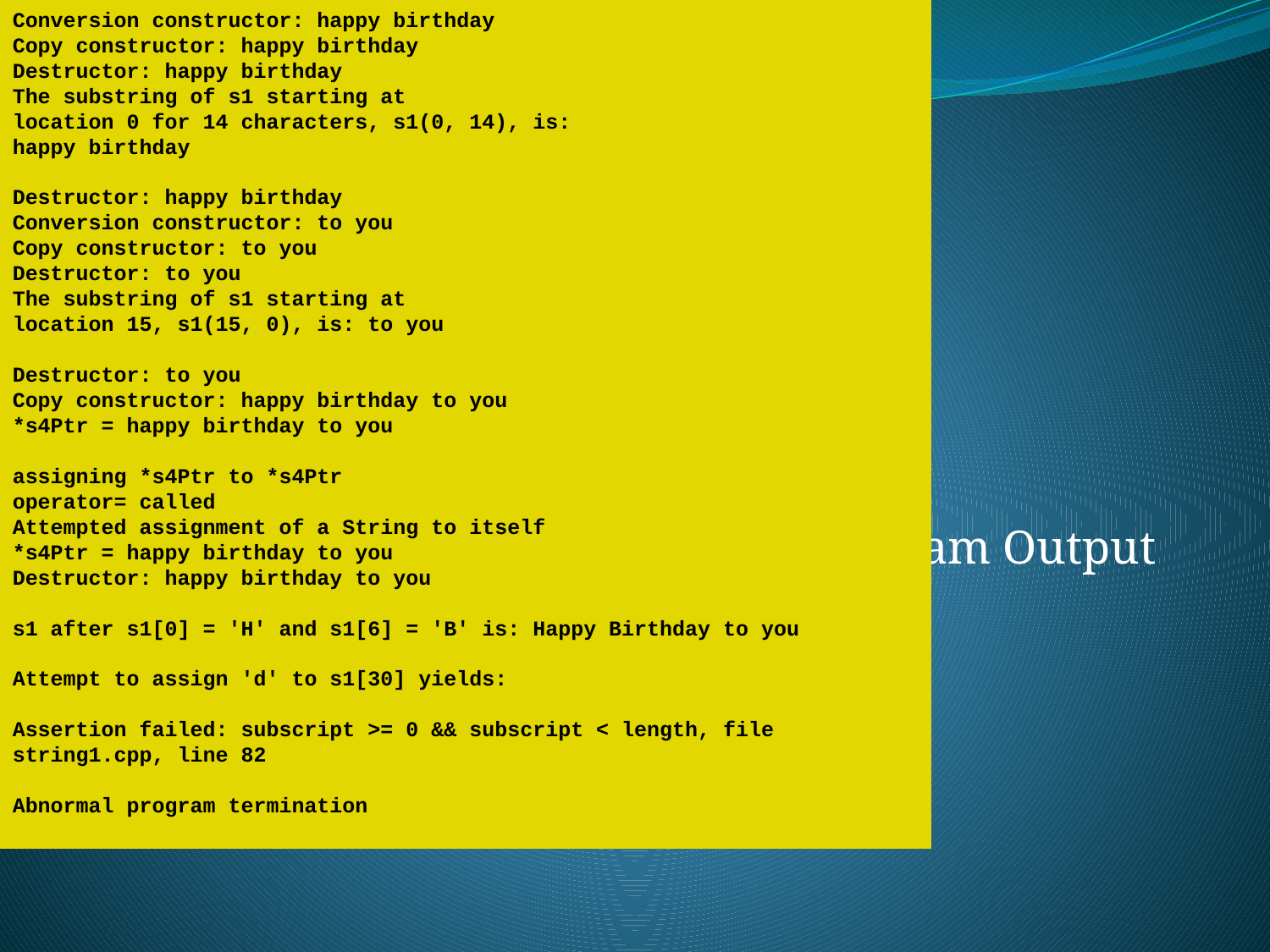

Conversion constructor: happy birthday
Copy constructor: happy birthday
Destructor: happy birthday
The substring of s1 starting at
location 0 for 14 characters, s1(0, 14), is:
happy birthday

Destructor: happy birthday
Conversion constructor: to you
Copy constructor: to you
Destructor: to you
The substring of s1 starting at
location 15, s1(15, 0), is: to you

Destructor: to you
Copy constructor: happy birthday to you
*s4Ptr = happy birthday to you

assigning *s4Ptr to *s4Ptr
operator= called
Attempted assignment of a String to itself
*s4Ptr = happy birthday to you
Destructor: happy birthday to you

s1 after s1[0] = 'H' and s1[6] = 'B' is: Happy Birthday to you

Attempt to assign 'd' to s1[30] yields:

Assertion failed: subscript >= 0 && subscript < length, file string1.cpp, line 82

Abnormal program termination

Program Output